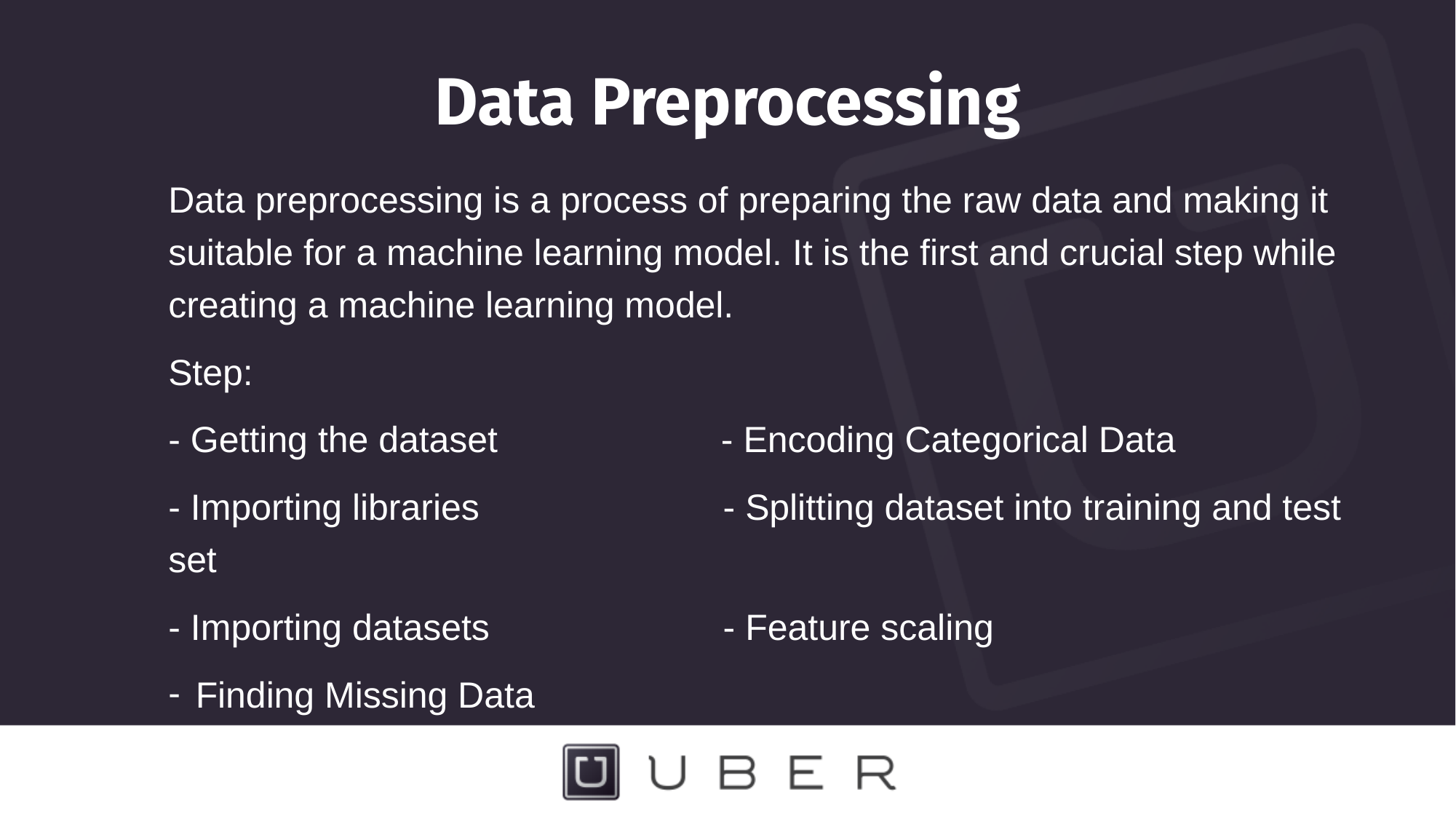

# Data Preprocessing
Data preprocessing is a process of preparing the raw data and making it suitable for a machine learning model. It is the first and crucial step while creating a machine learning model.
Step:
- Getting the dataset                      - Encoding Categorical Data
- Importing libraries                        - Splitting dataset into training and test set
- Importing datasets                       - Feature scaling
Finding Missing Data